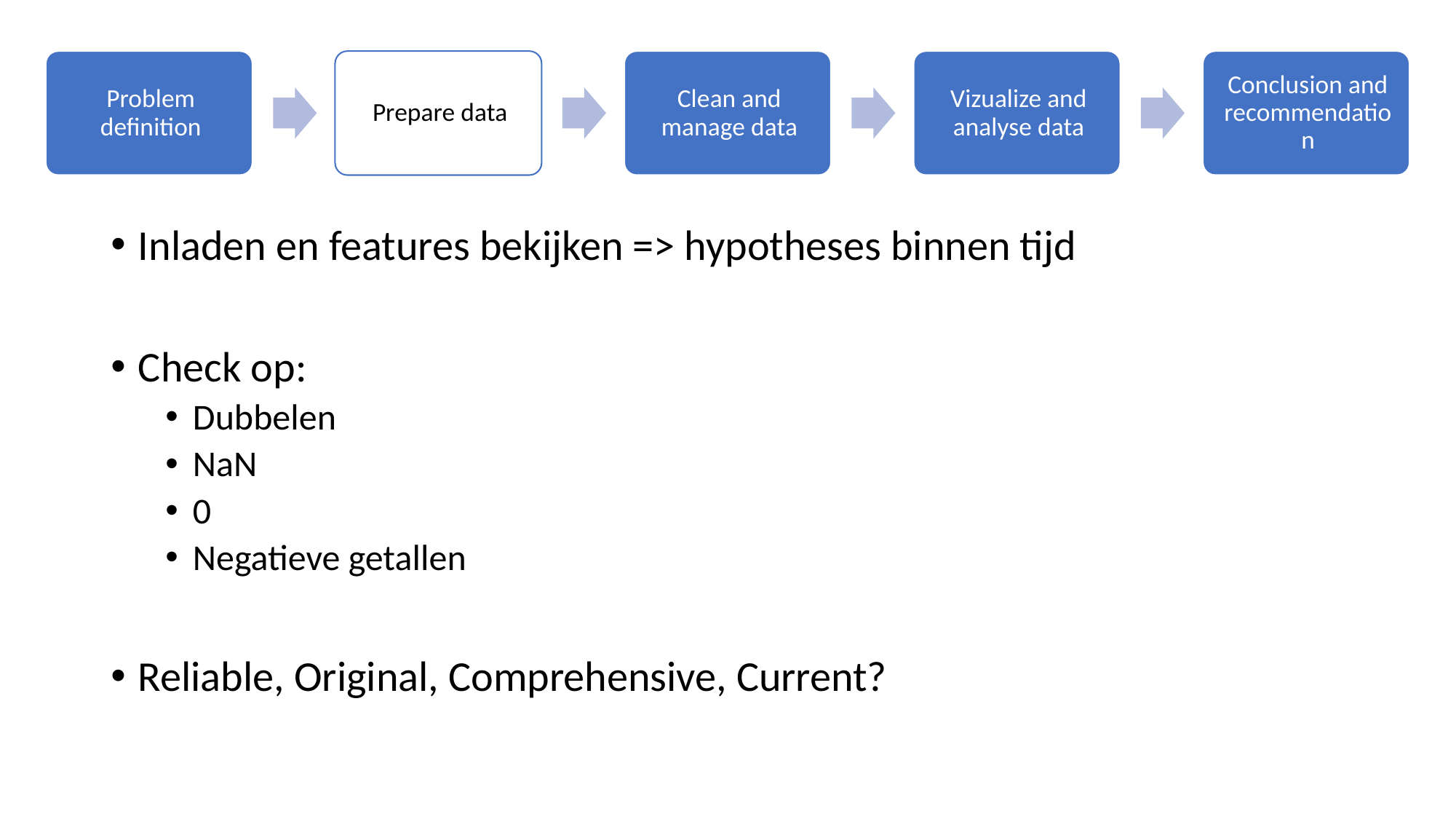

Problem definition

Prepare data

Clean and manage data

Vizualize and analyse data

Conclusion and recommendation
Inladen en features bekijken => hypotheses binnen tijd

Check op:
Dubbelen
NaN
0
Negatieve getallen

Reliable, Original, Comprehensive, Current?